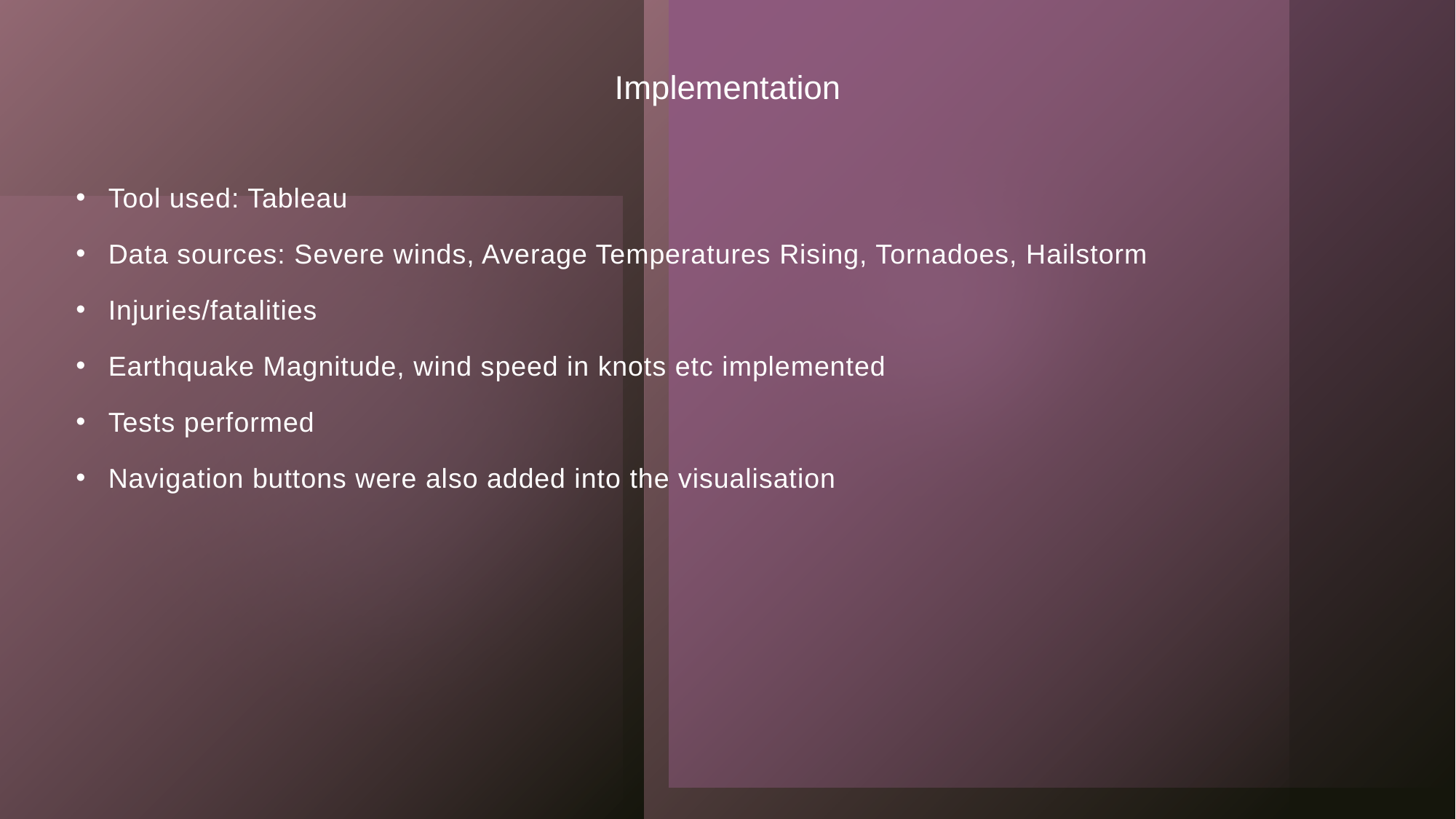

# Implementation
Tool used: Tableau
Data sources: Severe winds, Average Temperatures Rising, Tornadoes, Hailstorm
Injuries/fatalities
Earthquake Magnitude, wind speed in knots etc implemented
Tests performed
Navigation buttons were also added into the visualisation